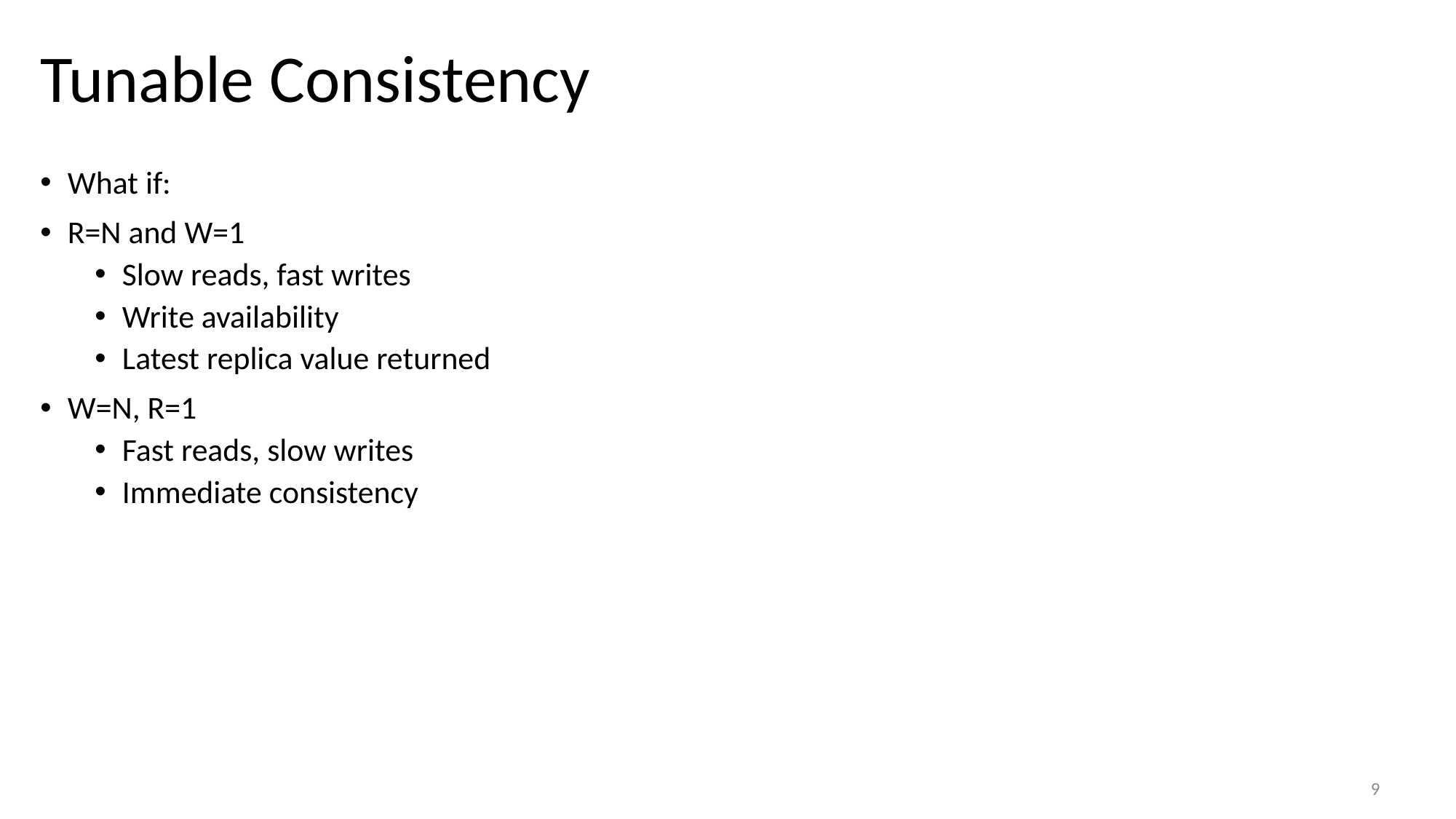

# Tunable Consistency
What if:
R=N and W=1
Slow reads, fast writes
Write availability
Latest replica value returned
W=N, R=1
Fast reads, slow writes
Immediate consistency